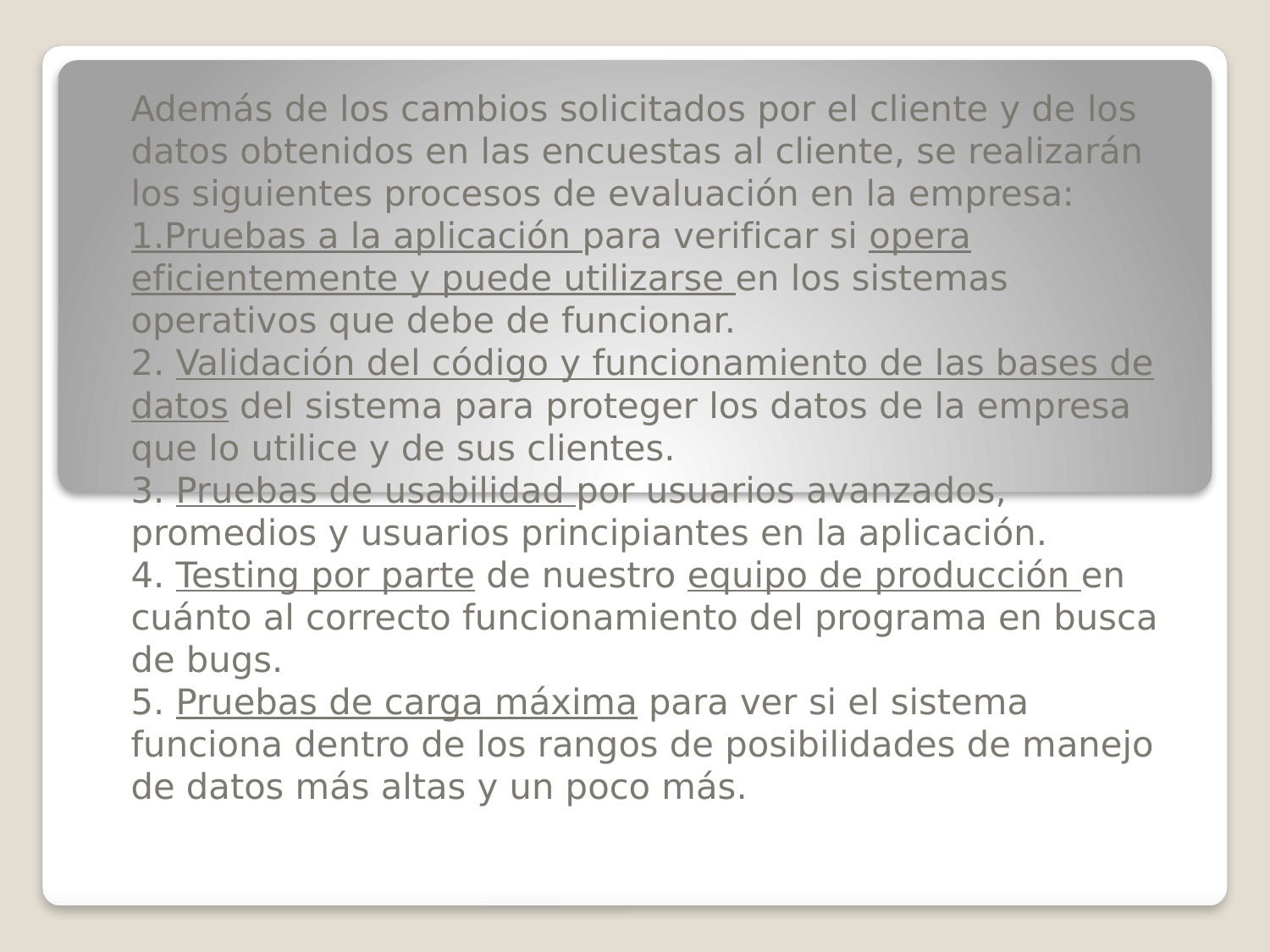

Además de los cambios solicitados por el cliente y de los datos obtenidos en las encuestas al cliente, se realizarán los siguientes procesos de evaluación en la empresa:
1.Pruebas a la aplicación para verificar si opera eficientemente y puede utilizarse en los sistemas operativos que debe de funcionar.
2. Validación del código y funcionamiento de las bases de datos del sistema para proteger los datos de la empresa que lo utilice y de sus clientes.
3. Pruebas de usabilidad por usuarios avanzados, promedios y usuarios principiantes en la aplicación.
4. Testing por parte de nuestro equipo de producción en cuánto al correcto funcionamiento del programa en busca de bugs.
5. Pruebas de carga máxima para ver si el sistema funciona dentro de los rangos de posibilidades de manejo de datos más altas y un poco más.